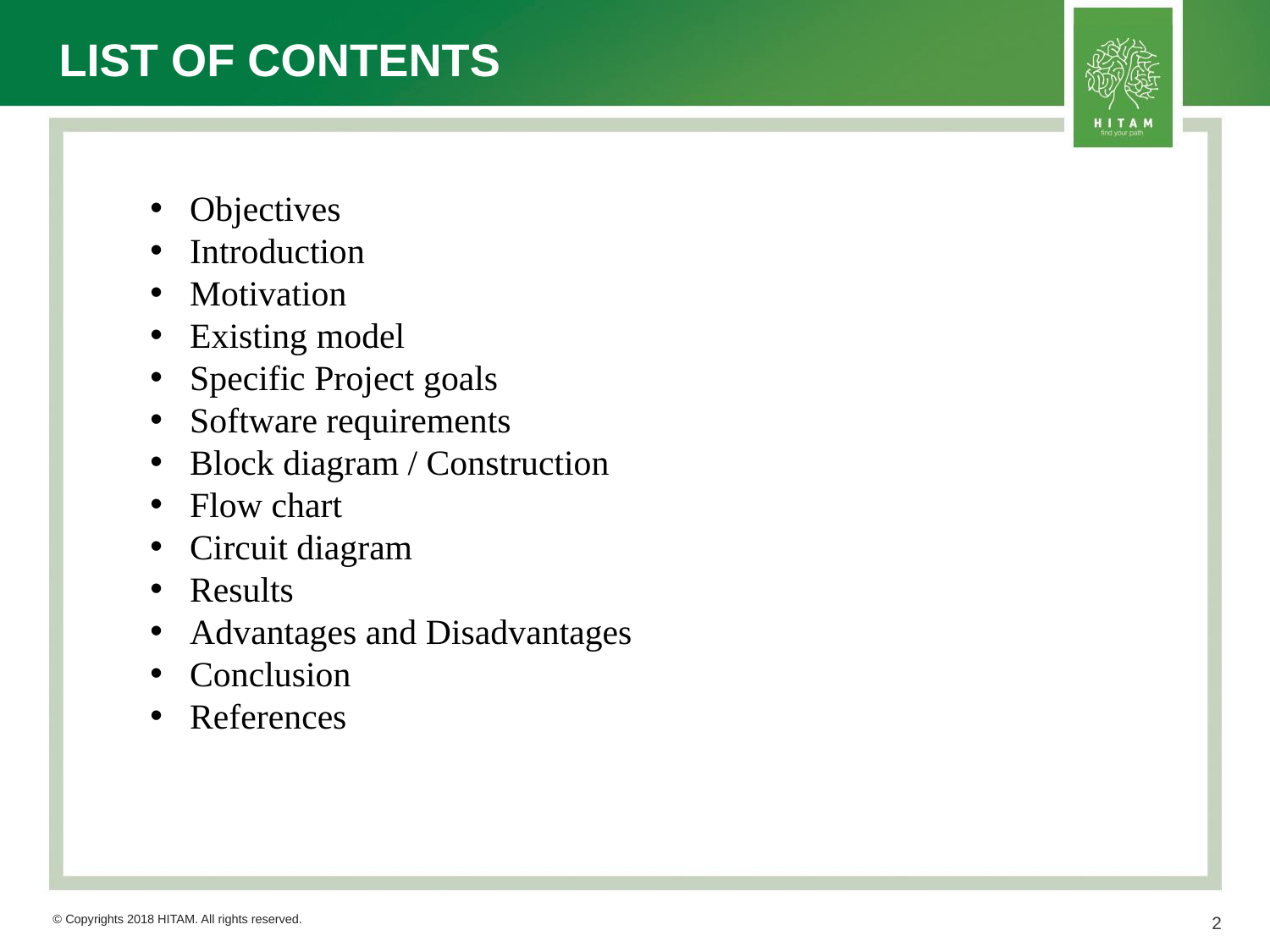

# LIST OF CONTENTS
Objectives
Introduction
Motivation
Existing model
Specific Project goals
Software requirements
Block diagram / Construction
Flow chart
Circuit diagram
Results
Advantages and Disadvantages
Conclusion
References